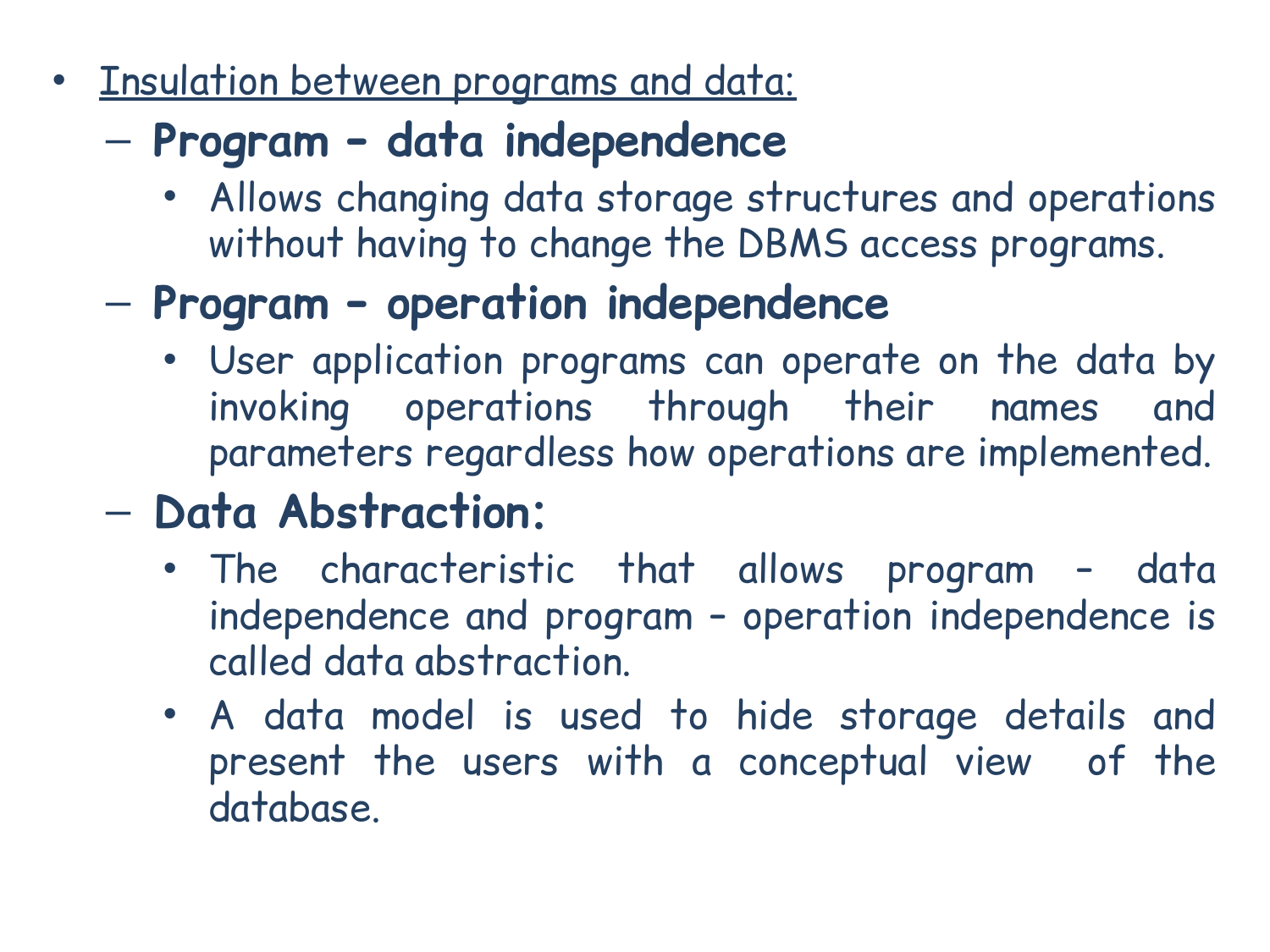

Insulation between programs and data:
Program – data independence
Allows changing data storage structures and operations without having to change the DBMS access programs.
Program – operation independence
User application programs can operate on the data by invoking operations through their names and parameters regardless how operations are implemented.
Data Abstraction:
The characteristic that allows program – data independence and program – operation independence is called data abstraction.
A data model is used to hide storage details and present the users with a conceptual view  of the database.